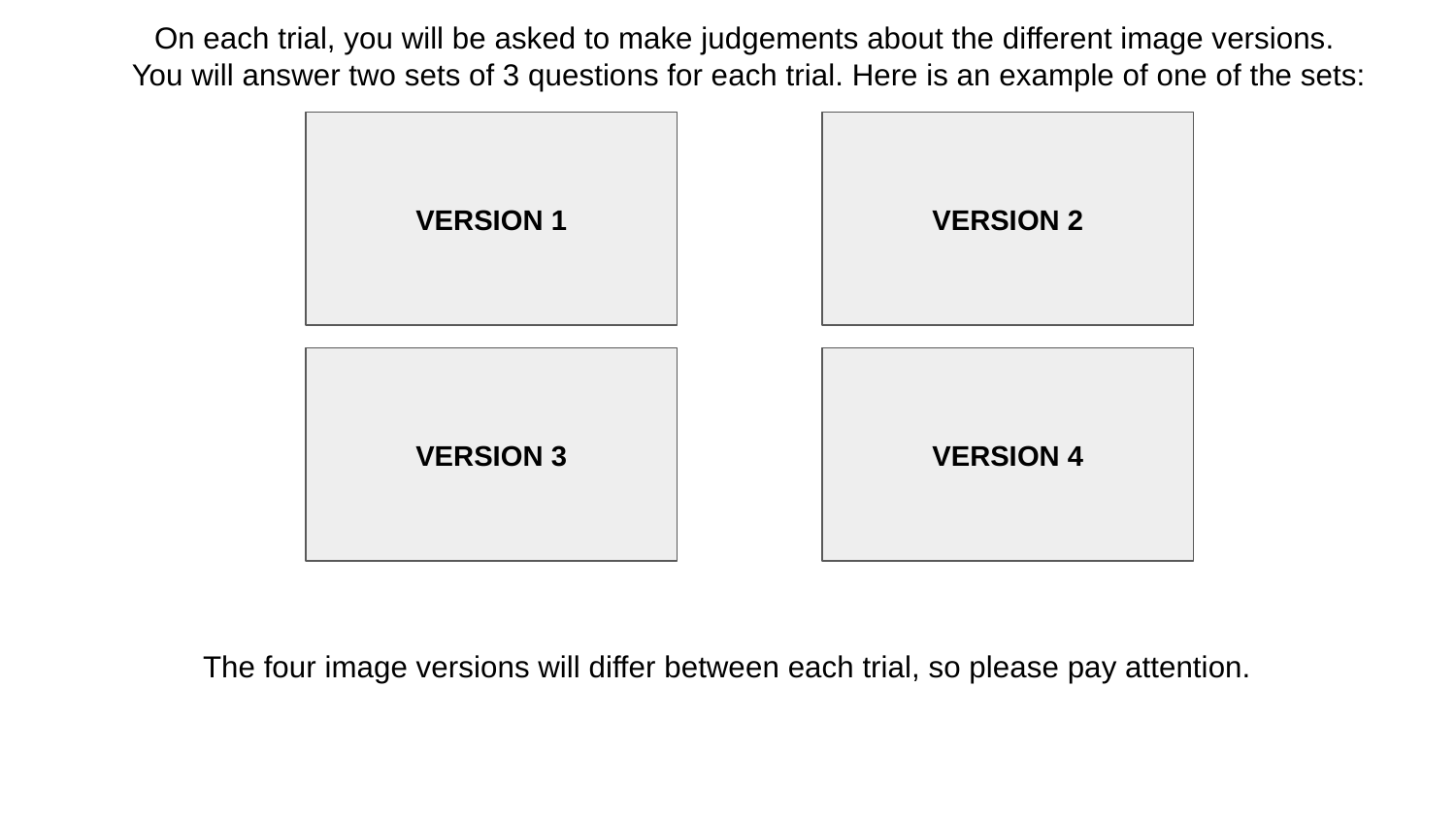

On each trial, you will be asked to make judgements about the different image versions.
You will answer two sets of 3 questions for each trial. Here is an example of one of the sets:
VERSION 1
VERSION 2
VERSION 3
VERSION 4
The four image versions will differ between each trial, so please pay attention.